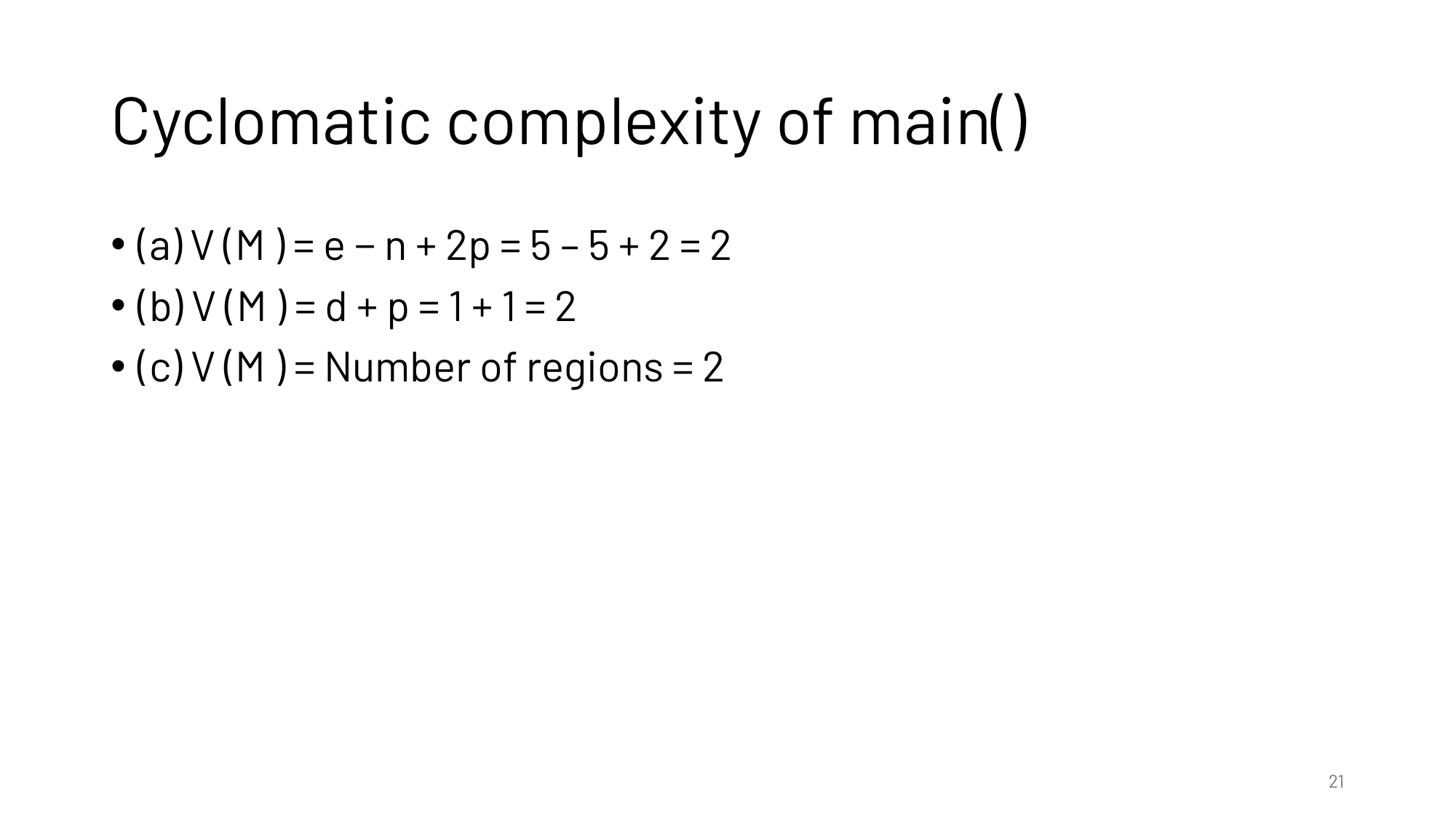

# Cyclomatic complexity of main()
(a) V (M ) = e − n + 2p = 5 – 5 + 2 = 2
(b) V (M ) = d + p = 1 + 1 = 2
(c) V (M ) = Number of regions = 2
21